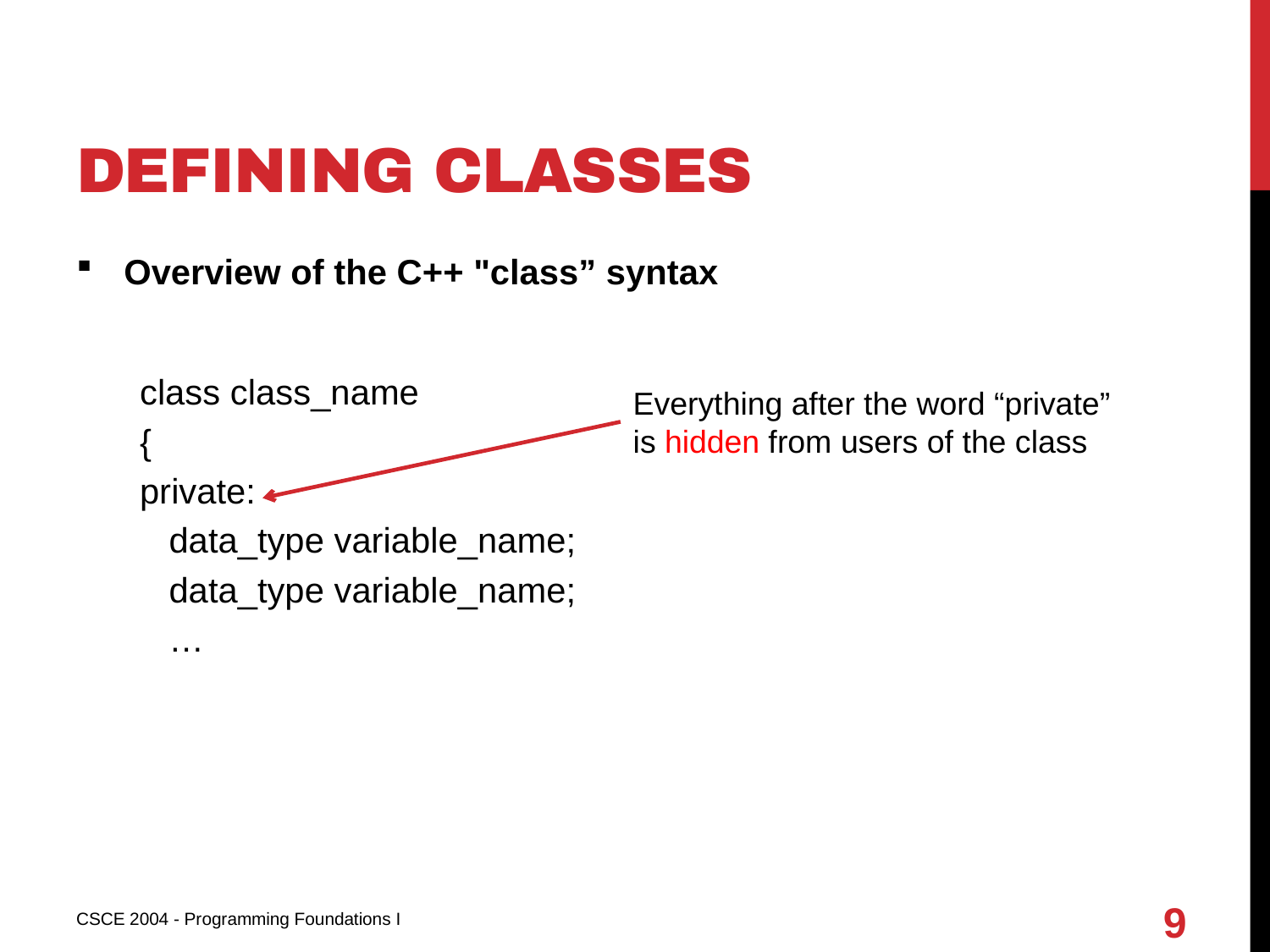

# Defining classes
Overview of the C++ "class” syntax

class class_name
{
private:
   data_type variable_name;
   data_type variable_name;
   …
Everything after the word “private” is hidden from users of the class
9
CSCE 2004 - Programming Foundations I